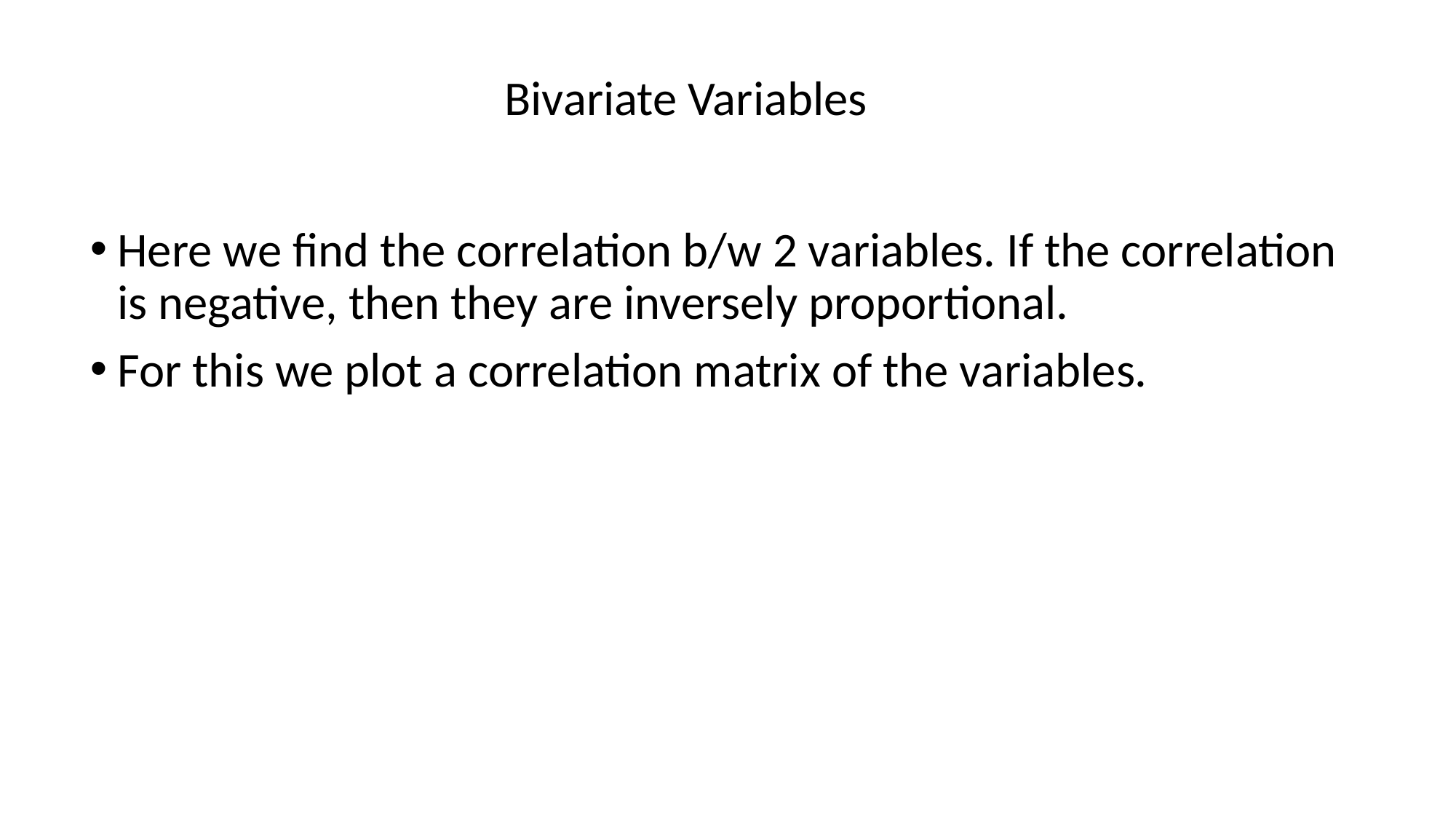

# Bivariate Variables
Here we find the correlation b/w 2 variables. If the correlation is negative, then they are inversely proportional.
For this we plot a correlation matrix of the variables.